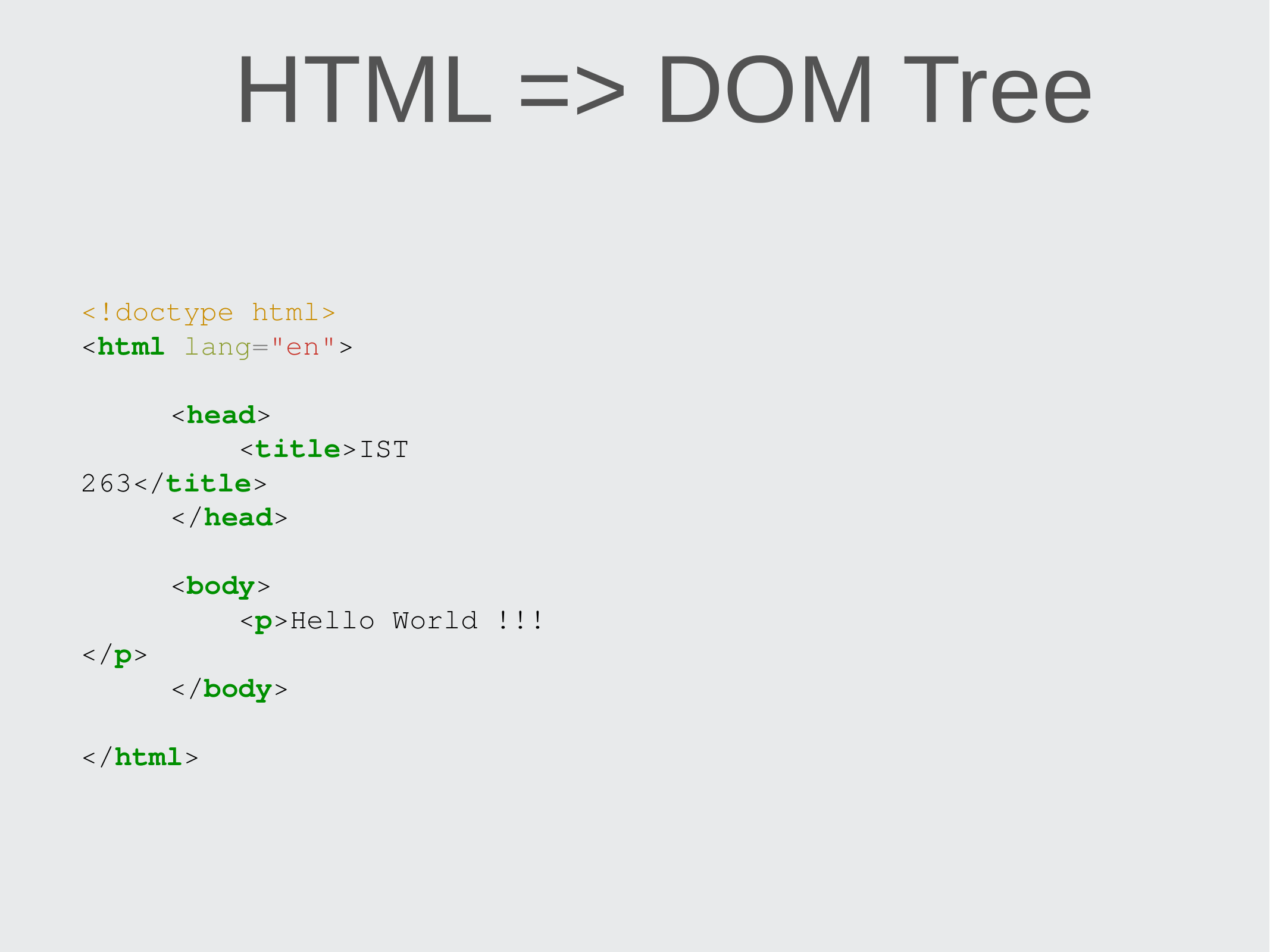

HTML => DOM Tree
<!doctype html>
<html lang="en">

	<head>
	    <title>IST 263</title>
	</head>

	<body>
	    <p>Hello World !!!</p>
	</body>

</html>